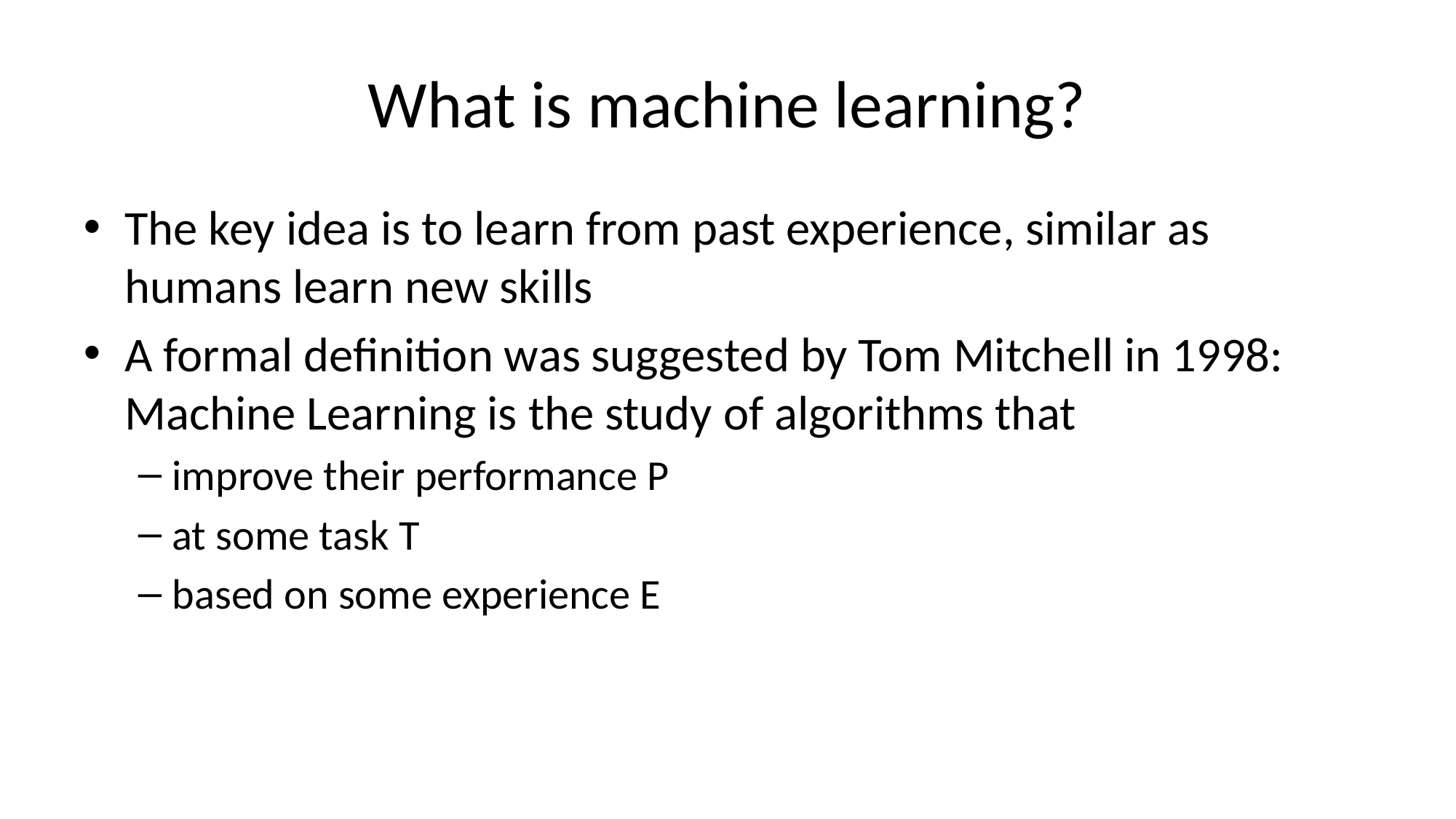

# What is machine learning?
The key idea is to learn from past experience, similar as humans learn new skills
A formal definition was suggested by Tom Mitchell in 1998:
Machine Learning is the study of algorithms that
improve their performance P
at some task T
based on some experience E